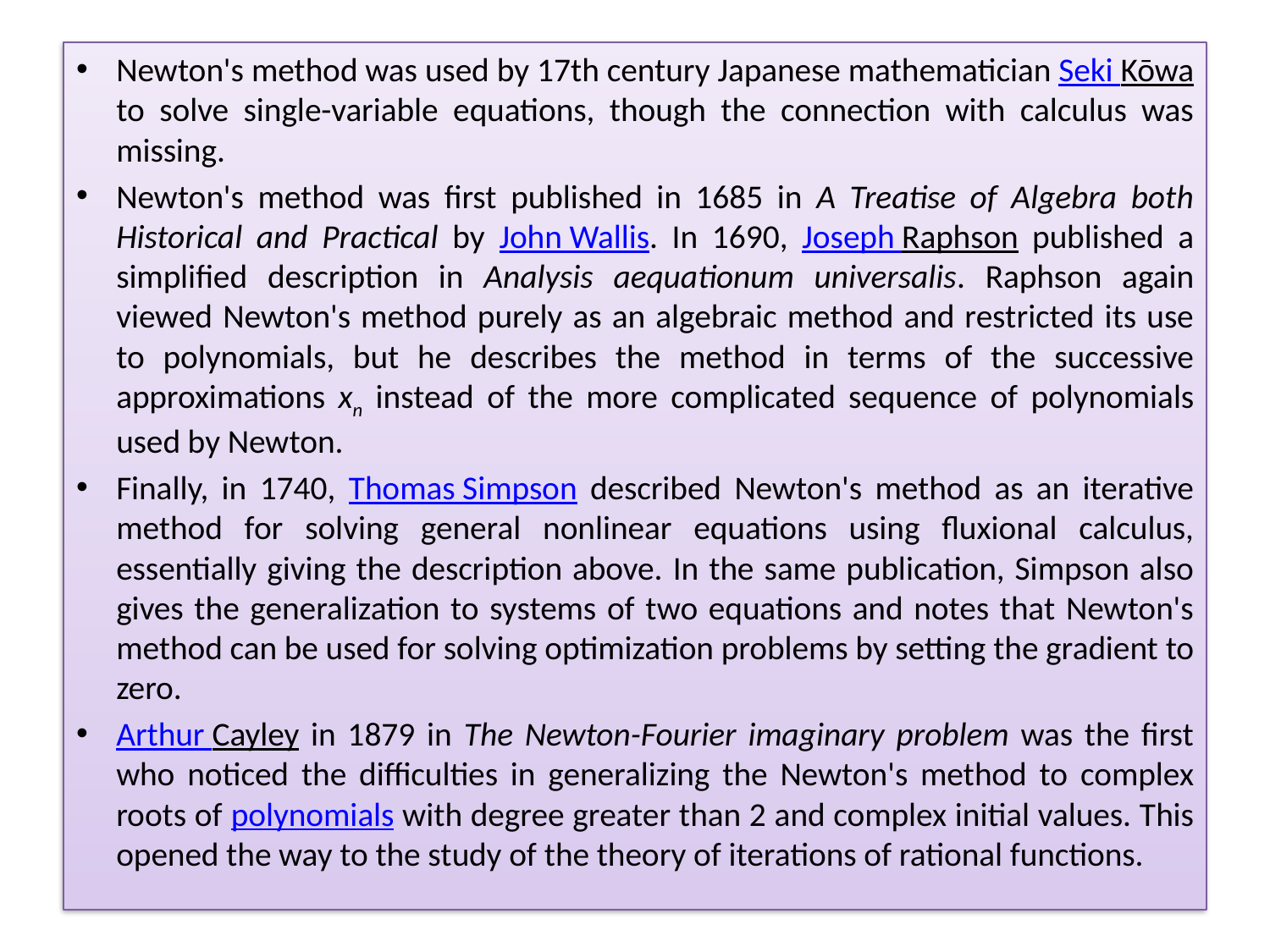

Newton's method was used by 17th century Japanese mathematician Seki Kōwa to solve single-variable equations, though the connection with calculus was missing.
Newton's method was first published in 1685 in A Treatise of Algebra both Historical and Practical by John Wallis. In 1690, Joseph Raphson published a simplified description in Analysis aequationum universalis. Raphson again viewed Newton's method purely as an algebraic method and restricted its use to polynomials, but he describes the method in terms of the successive approximations xn instead of the more complicated sequence of polynomials used by Newton.
Finally, in 1740, Thomas Simpson described Newton's method as an iterative method for solving general nonlinear equations using fluxional calculus, essentially giving the description above. In the same publication, Simpson also gives the generalization to systems of two equations and notes that Newton's method can be used for solving optimization problems by setting the gradient to zero.
Arthur Cayley in 1879 in The Newton-Fourier imaginary problem was the first who noticed the difficulties in generalizing the Newton's method to complex roots of polynomials with degree greater than 2 and complex initial values. This opened the way to the study of the theory of iterations of rational functions.